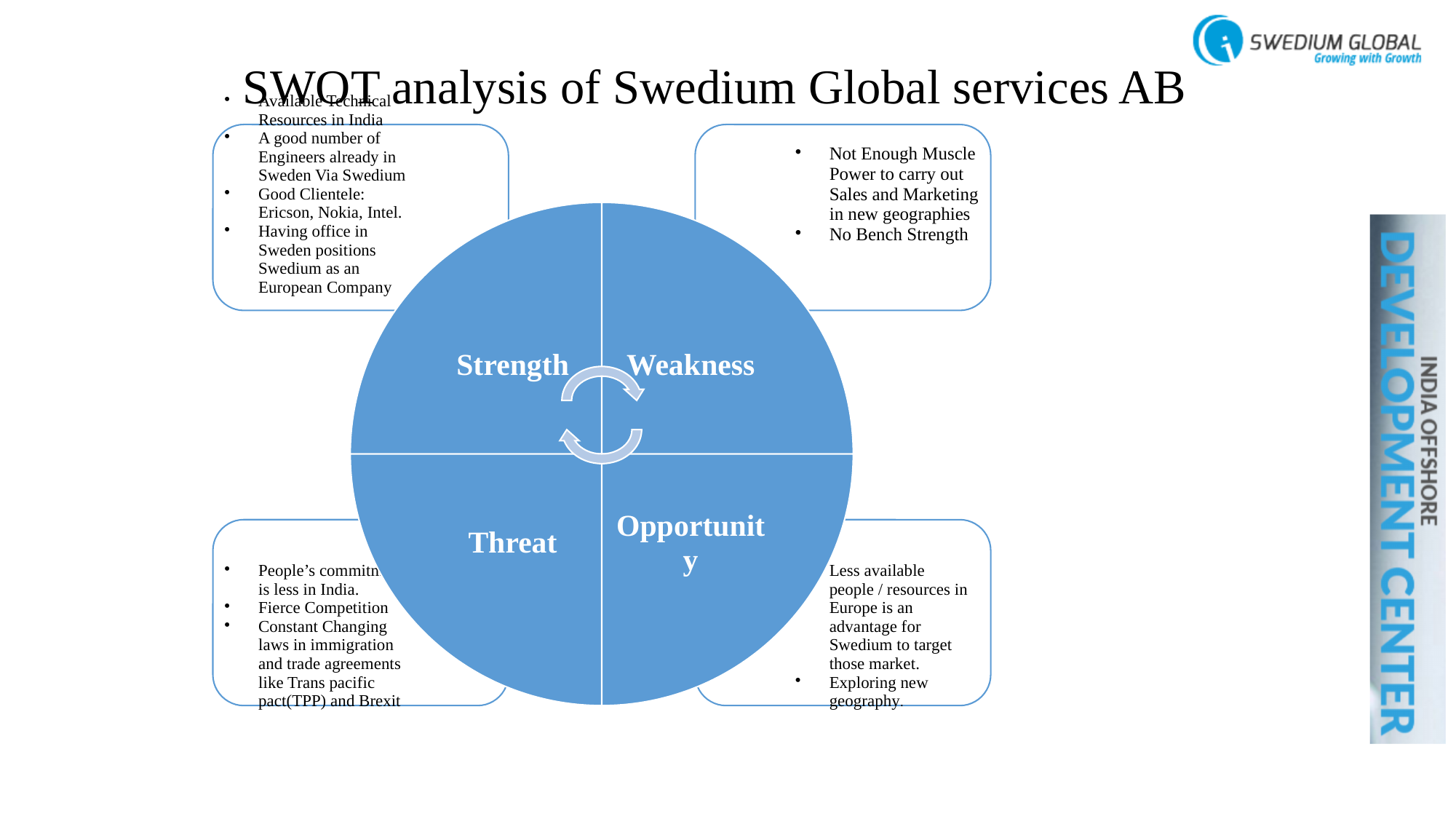

# SWOT analysis of Swedium Global services AB
Strength
Available Technical Resources in India
Weakness
Not Enough Muscle Power to carry out Sales and Marketing in new geographies
Less available people / resources in Europe is an advantage for Swedium to target those market.
People’s commitment is less in India.
A good number of Engineers already in Sweden Via Swedium
Good Clientele: Ericson, Nokia, Intel.
Having office in Sweden positions Swedium as an European Company
No Bench Strength
Threat
Opportunity
Exploring new geography.
Fierce Competition
Constant Changing laws in immigration and trade agreements like Trans pacific pact(TPP) and Brexit